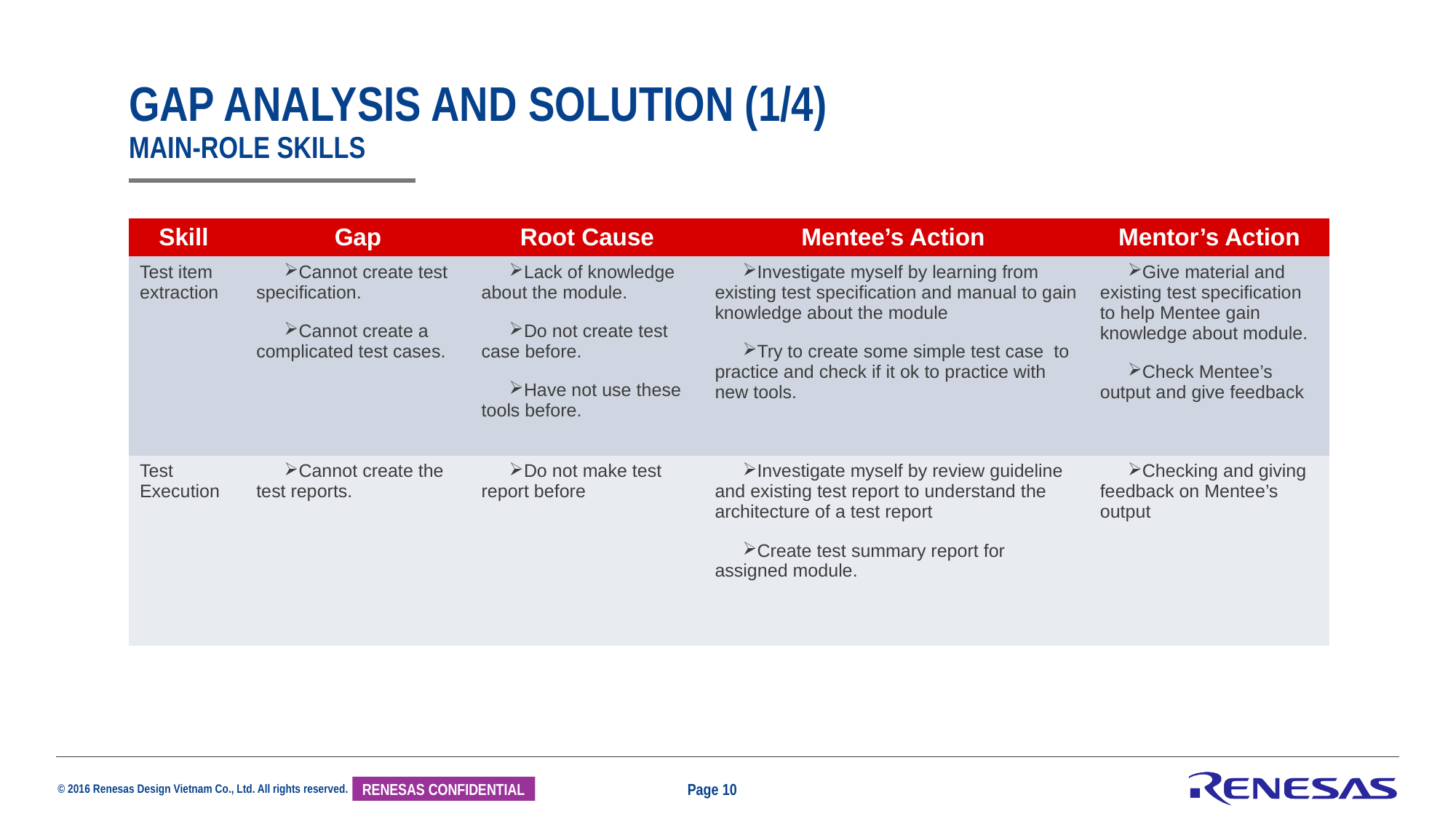

# GAP ANALYSIS AND SOLUTION (1/4) MAIN-ROLE SKILLS
| Skill | Gap | Root Cause | Mentee’s Action | Mentor’s Action |
| --- | --- | --- | --- | --- |
| Test item extraction | Cannot create test specification. Cannot create a complicated test cases. | Lack of knowledge about the module. Do not create test case before. Have not use these tools before. | Investigate myself by learning from existing test specification and manual to gain knowledge about the module Try to create some simple test case to practice and check if it ok to practice with new tools. | Give material and existing test specification to help Mentee gain knowledge about module. Check Mentee’s output and give feedback |
| Test Execution | Cannot create the test reports. | Do not make test report before | Investigate myself by review guideline and existing test report to understand the architecture of a test report Create test summary report for assigned module. | Checking and giving feedback on Mentee’s output |
Page 10